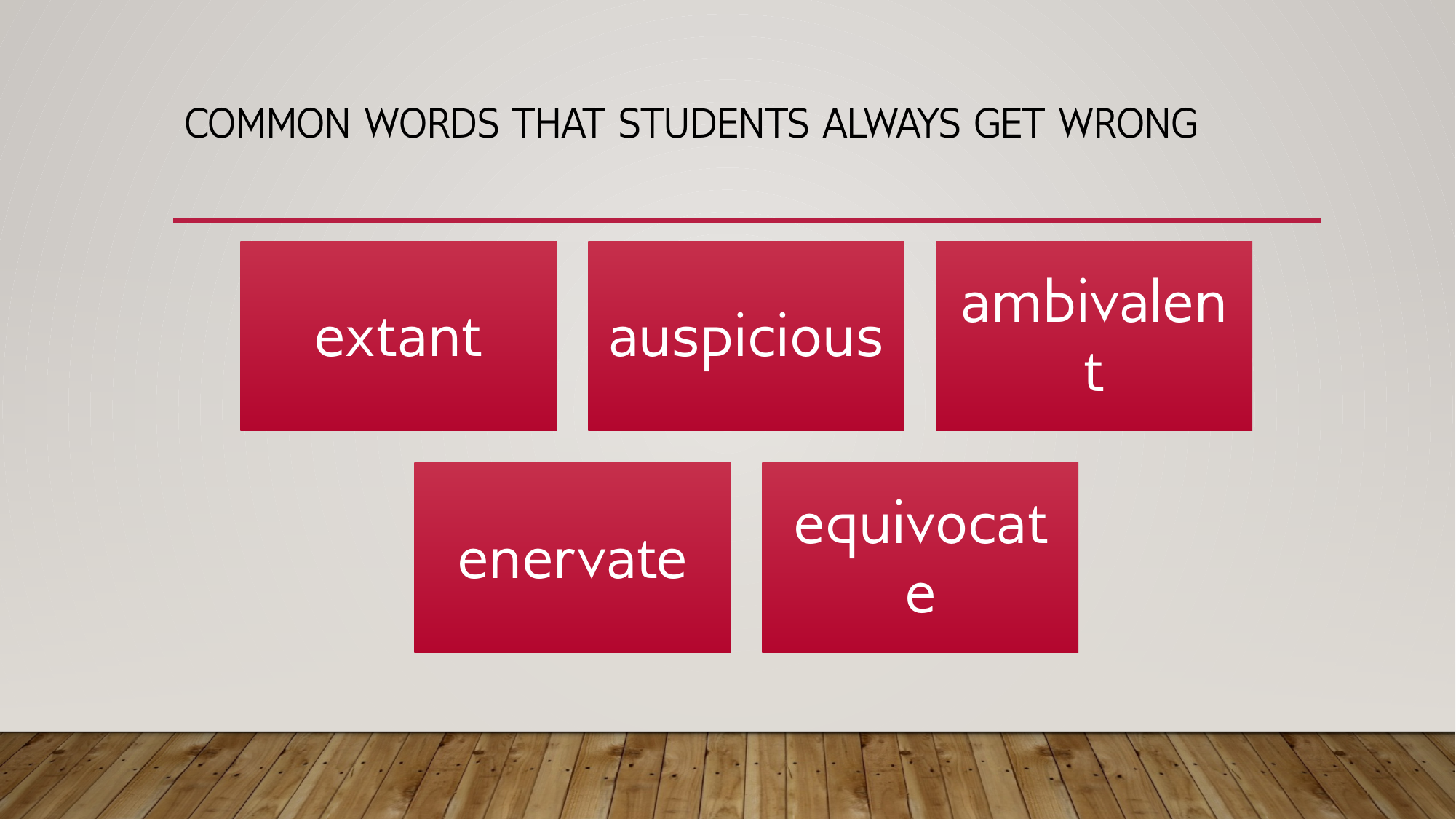

# Common Words that Students Always Get Wrong
extant
auspicious
ambivalent
enervate
equivocate